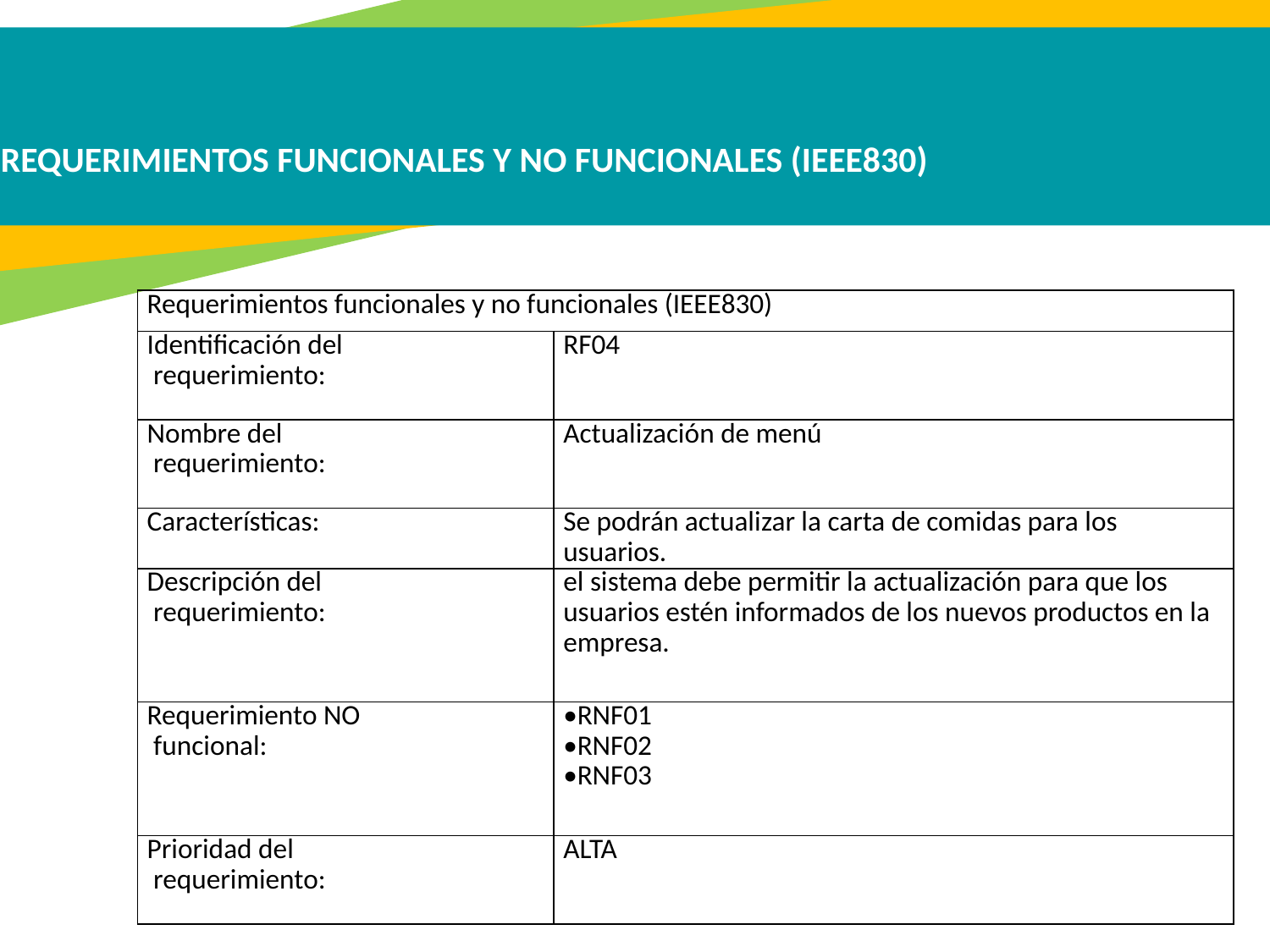

REQUERIMIENTOS FUNCIONALES Y NO FUNCIONALES (IEEE830)
| Requerimientos funcionales y no funcionales (IEEE830) |  |
| --- | --- |
| Identificación del requerimiento: | RF04 |
| Nombre del requerimiento: | Actualización de menú |
| Características: | Se podrán actualizar la carta de comidas para los usuarios. |
| Descripción del requerimiento: | el sistema debe permitir la actualización para que los usuarios estén informados de los nuevos productos en la empresa. |
| Requerimiento NO funcional: | •RNF01 •RNF02 •RNF03 |
| Prioridad del requerimiento: | ALTA |